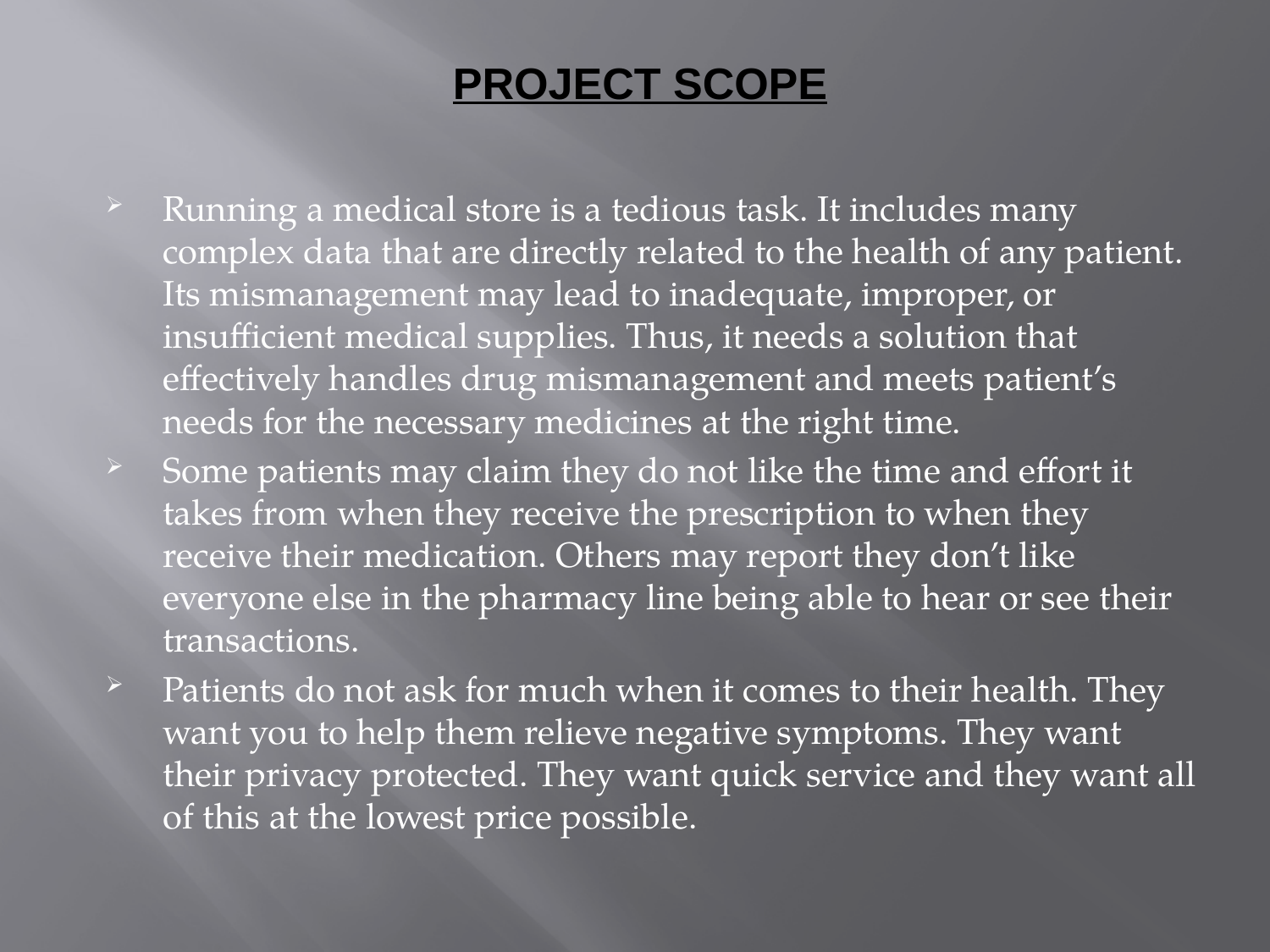

# PROJECT SCOPE
Running a medical store is a tedious task. It includes many complex data that are directly related to the health of any patient. Its mismanagement may lead to inadequate, improper, or insufficient medical supplies. Thus, it needs a solution that effectively handles drug mismanagement and meets patient’s needs for the necessary medicines at the right time.
Some patients may claim they do not like the time and effort it takes from when they receive the prescription to when they receive their medication. Others may report they don’t like everyone else in the pharmacy line being able to hear or see their transactions.
Patients do not ask for much when it comes to their health. They want you to help them relieve negative symptoms. They want their privacy protected. They want quick service and they want all of this at the lowest price possible.